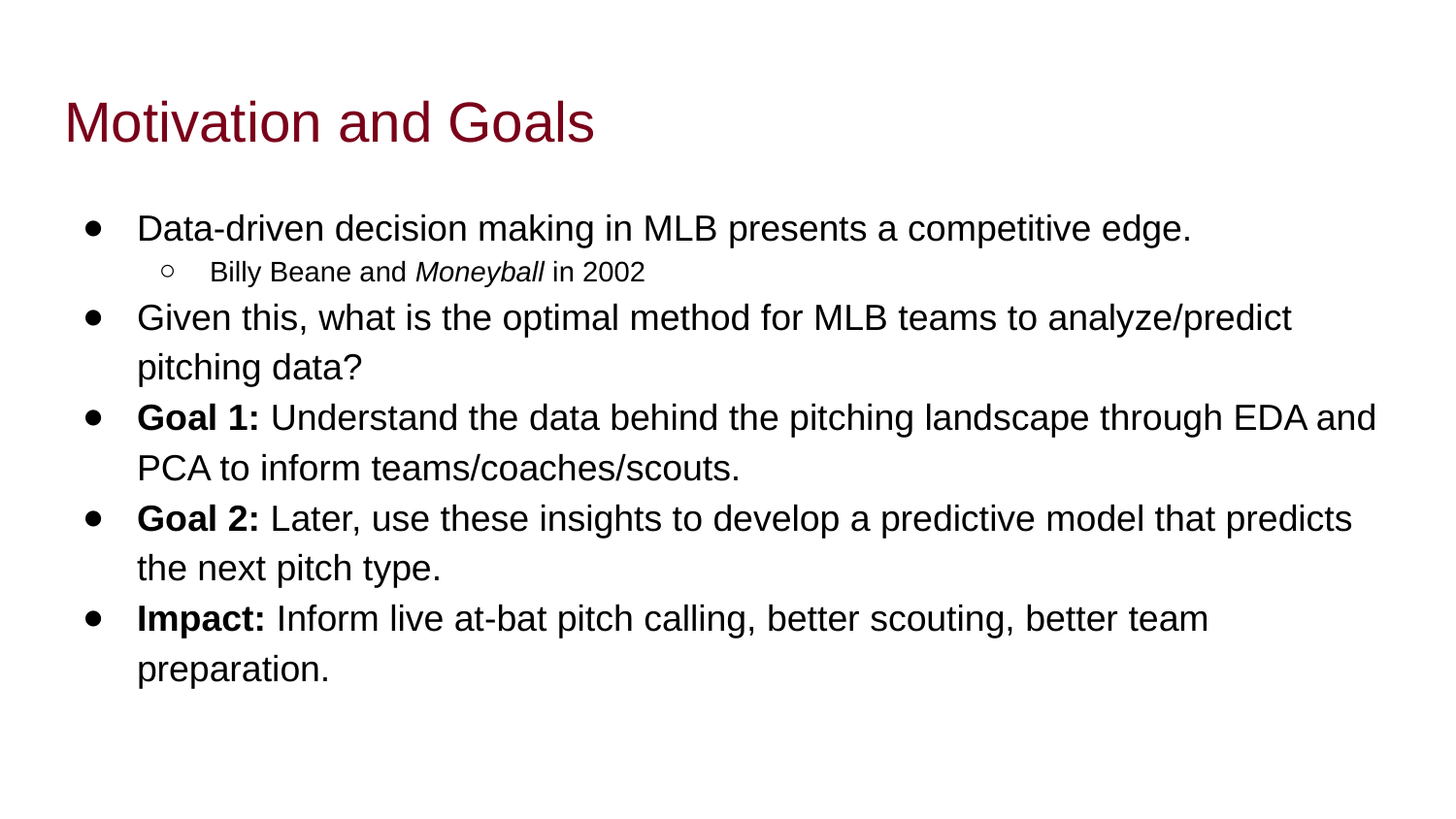

# Motivation and Goals
Data-driven decision making in MLB presents a competitive edge.
Billy Beane and Moneyball in 2002
Given this, what is the optimal method for MLB teams to analyze/predict pitching data?
Goal 1: Understand the data behind the pitching landscape through EDA and PCA to inform teams/coaches/scouts.
Goal 2: Later, use these insights to develop a predictive model that predicts the next pitch type.
Impact: Inform live at-bat pitch calling, better scouting, better team preparation.